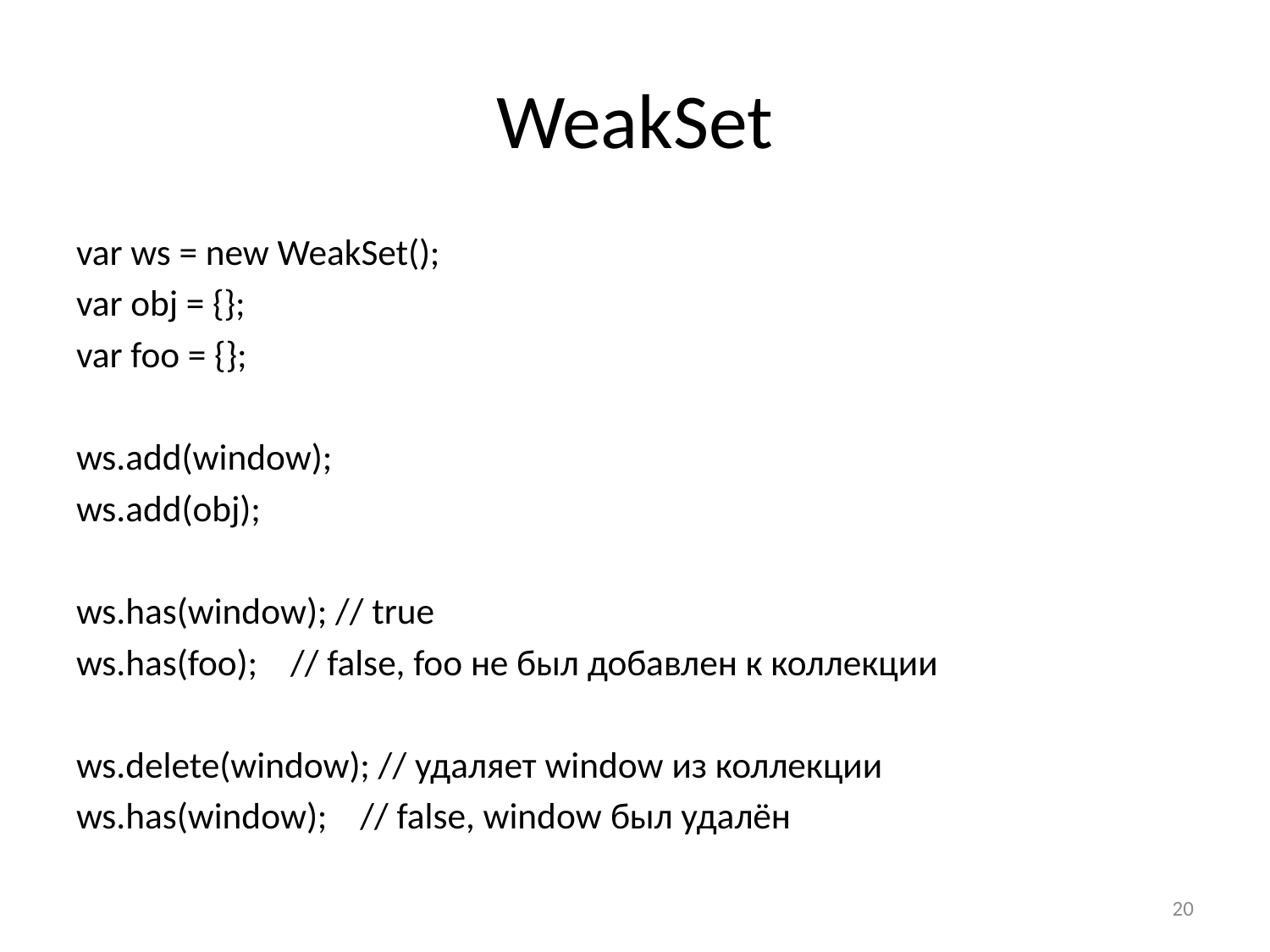

# WeakSet
var ws = new WeakSet();
var obj = {};
var foo = {};

ws.add(window);
ws.add(obj);

ws.has(window); // true
ws.has(foo);    // false, foo не был добавлен к коллекции

ws.delete(window); // удаляет window из коллекции
ws.has(window);    // false, window был удалён
20